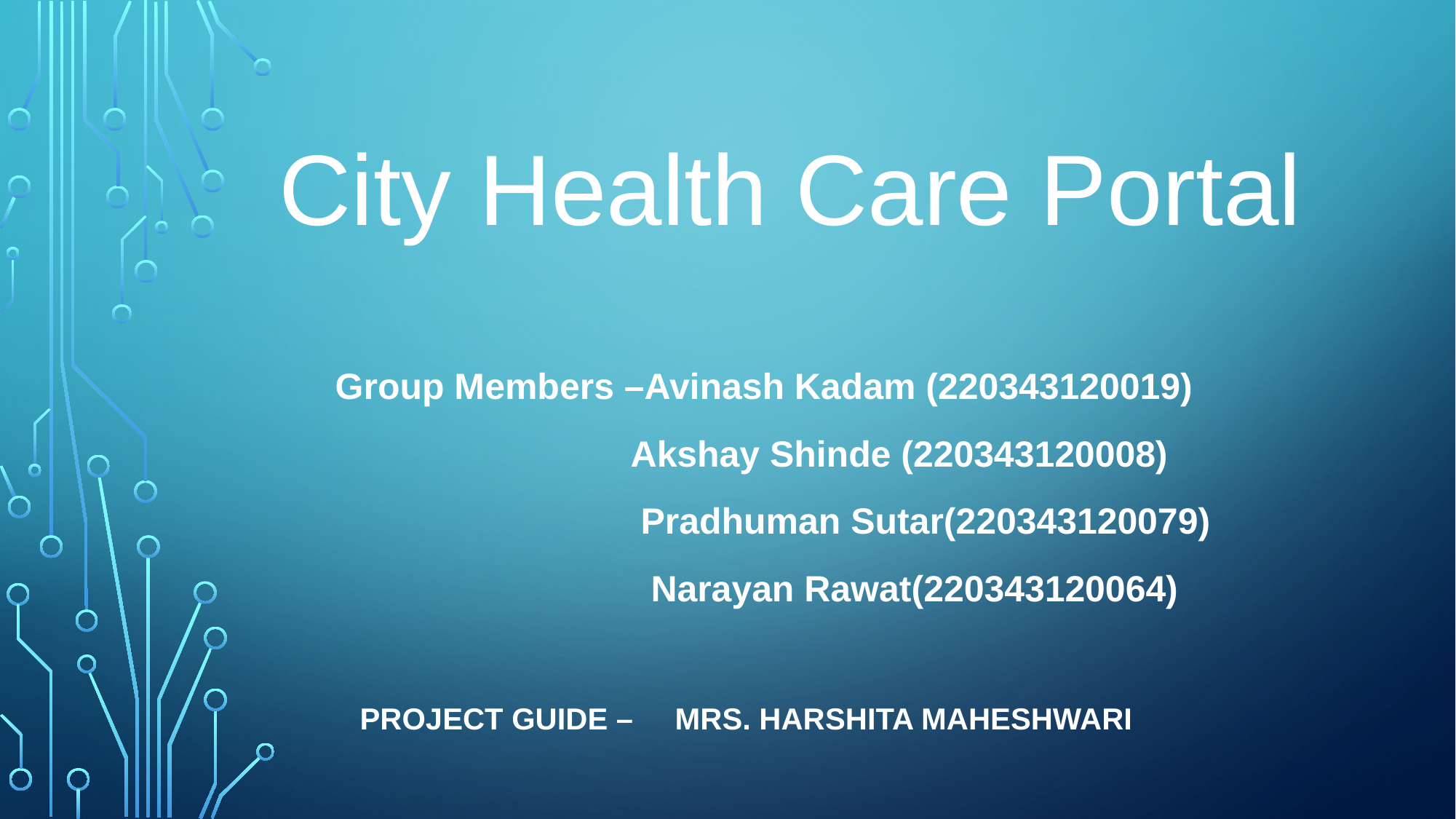

# City Health Care Portal
              Group Members –Avinash Kadam (220343120019)
                                           Akshay Shinde (220343120008)
                                            Pradhuman Sutar(220343120079)
                                             Narayan Rawat(220343120064)

                    Project Guide –     Mrs. Harshita Maheshwari